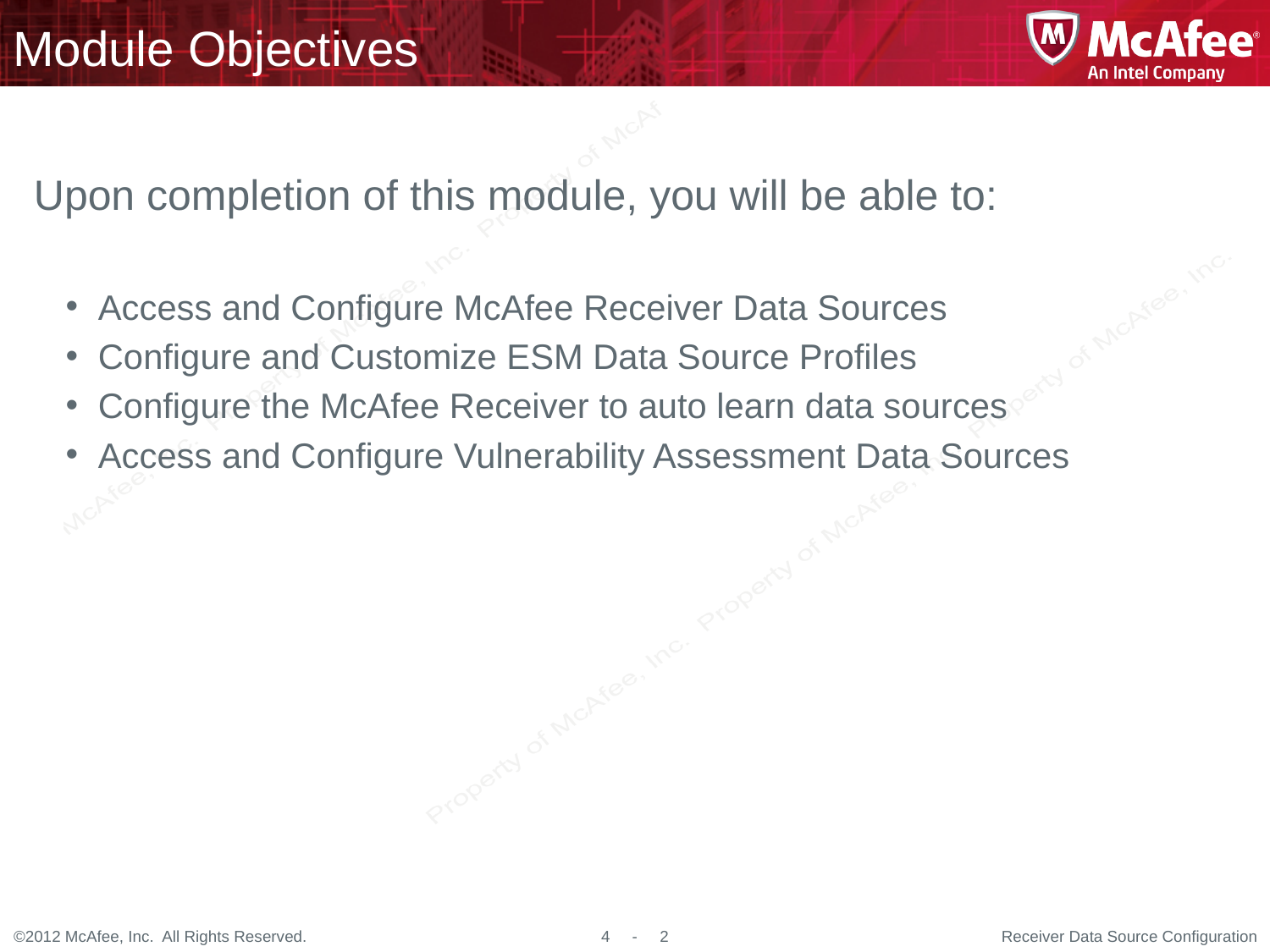

# Module Objectives
Upon completion of this module, you will be able to:

Access and Configure McAfee Receiver Data Sources
Configure and Customize ESM Data Source Profiles
Configure the McAfee Receiver to auto learn data sources
Access and Configure Vulnerability Assessment Data Sources

Receiver Data Source Configuration